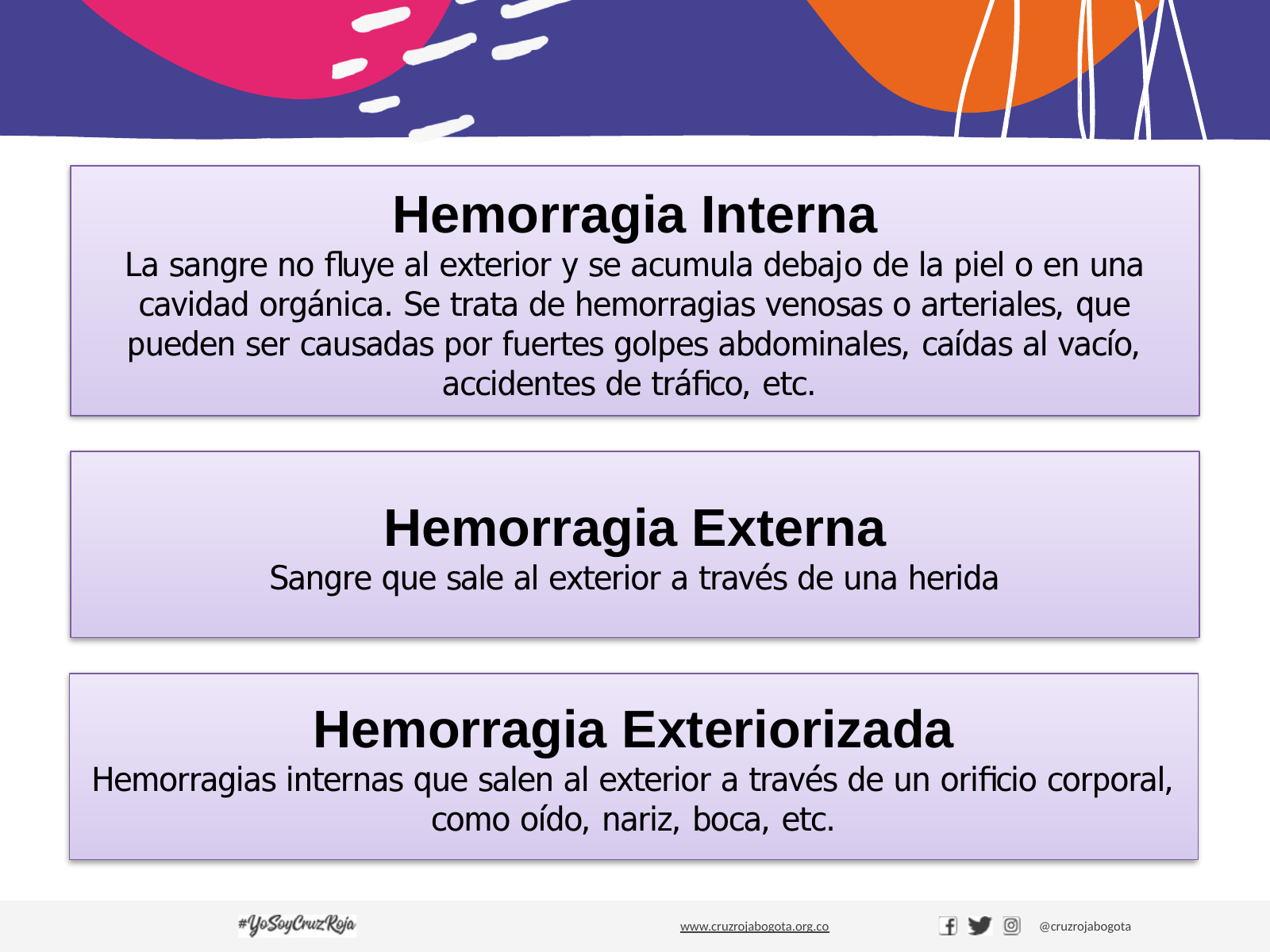

Hemorragia Interna
La sangre no fluye al exterior y se acumula debajo de la piel o en una cavidad orgánica. Se trata de hemorragias venosas o arteriales, que pueden ser causadas por fuertes golpes abdominales, caídas al vacío, accidentes de tráfico, etc.
Hemorragia Externa
Sangre que sale al exterior a través de una herida
Hemorragia Exteriorizada
Hemorragias internas que salen al exterior a través de un orificio corporal, como oído, nariz, boca, etc.

www.cruzrojabogota.org.co
@cruzrojabogota